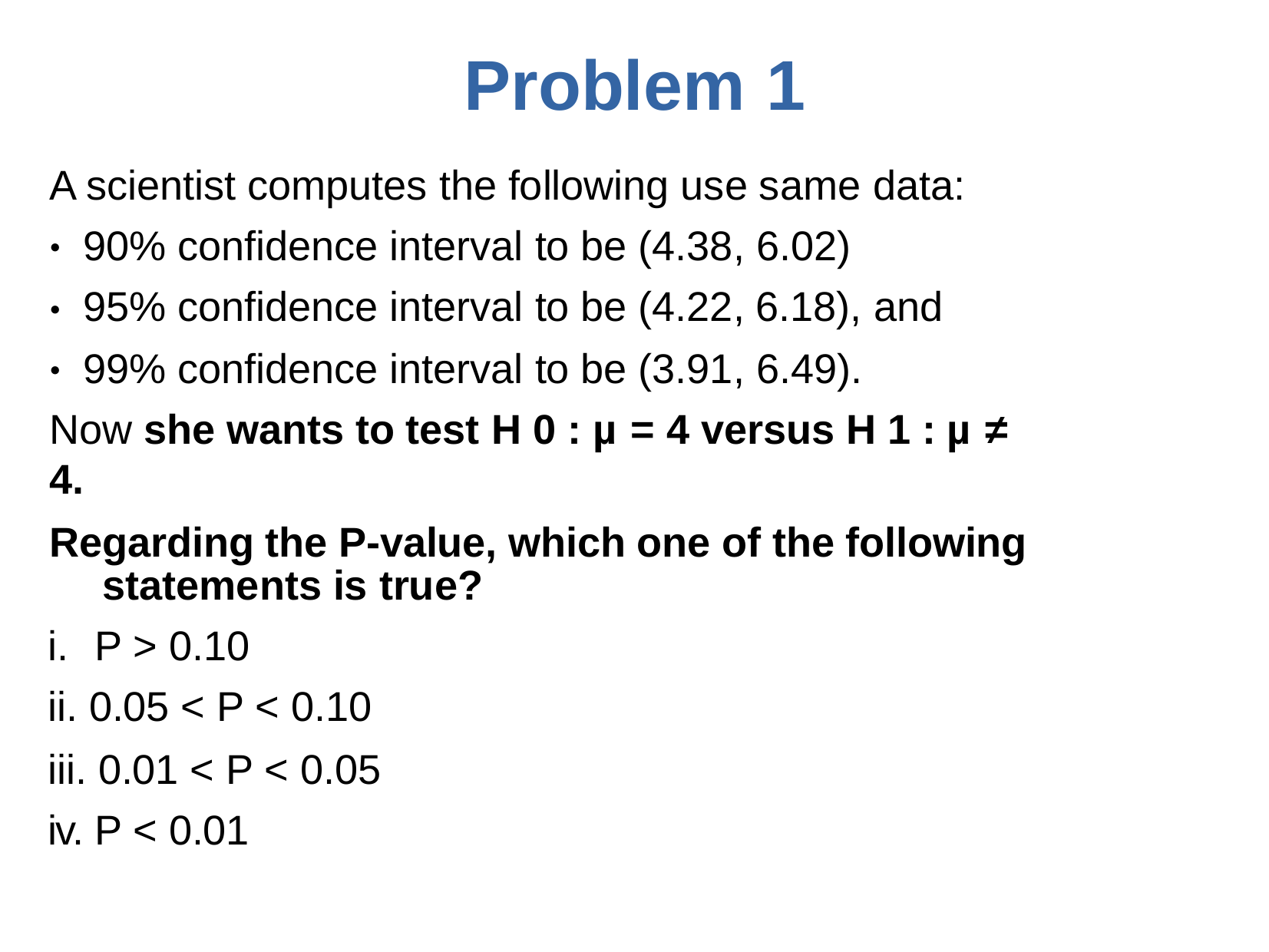

# Problem	1
A scientist computes the following use same data:
90% confidence interval to be (4.38, 6.02)
95% confidence interval to be (4.22, 6.18), and
99% confidence interval to be (3.91, 6.49).
●
●
●
Now she wants to test H 0 : µ = 4 versus H 1 : µ ≠ 4.
Regarding the P-value, which one of the following  statements is true?
i.	P > 0.10
ii. 0.05 < P < 0.10
iii. 0.01 < P < 0.05
iv. P < 0.01